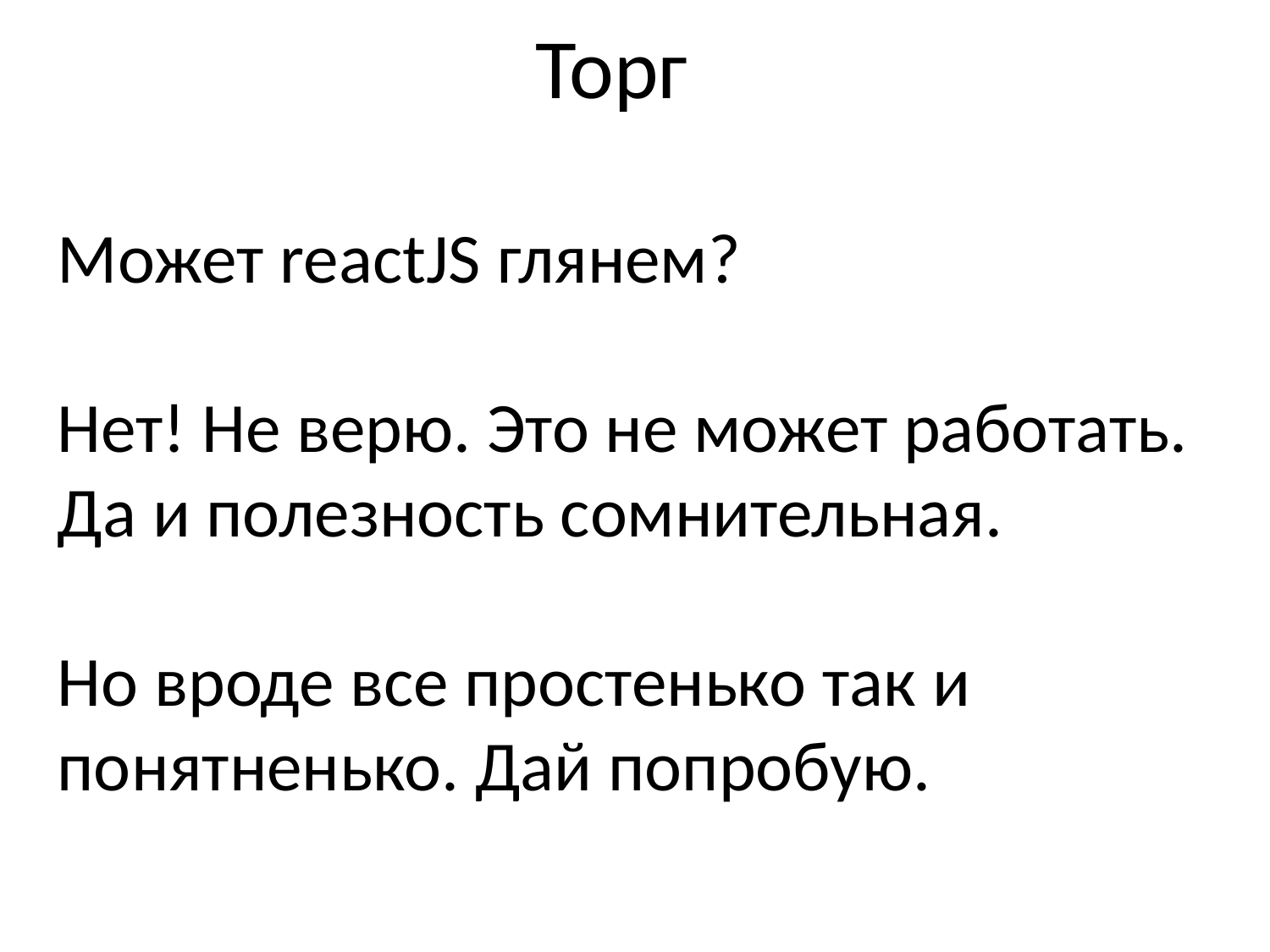

Торг
Может reactJS глянем?

Нет! Не верю. Это не может работать. Да и полезность сомнительная.

Но вроде все простенько так и понятненько. Дай попробую.